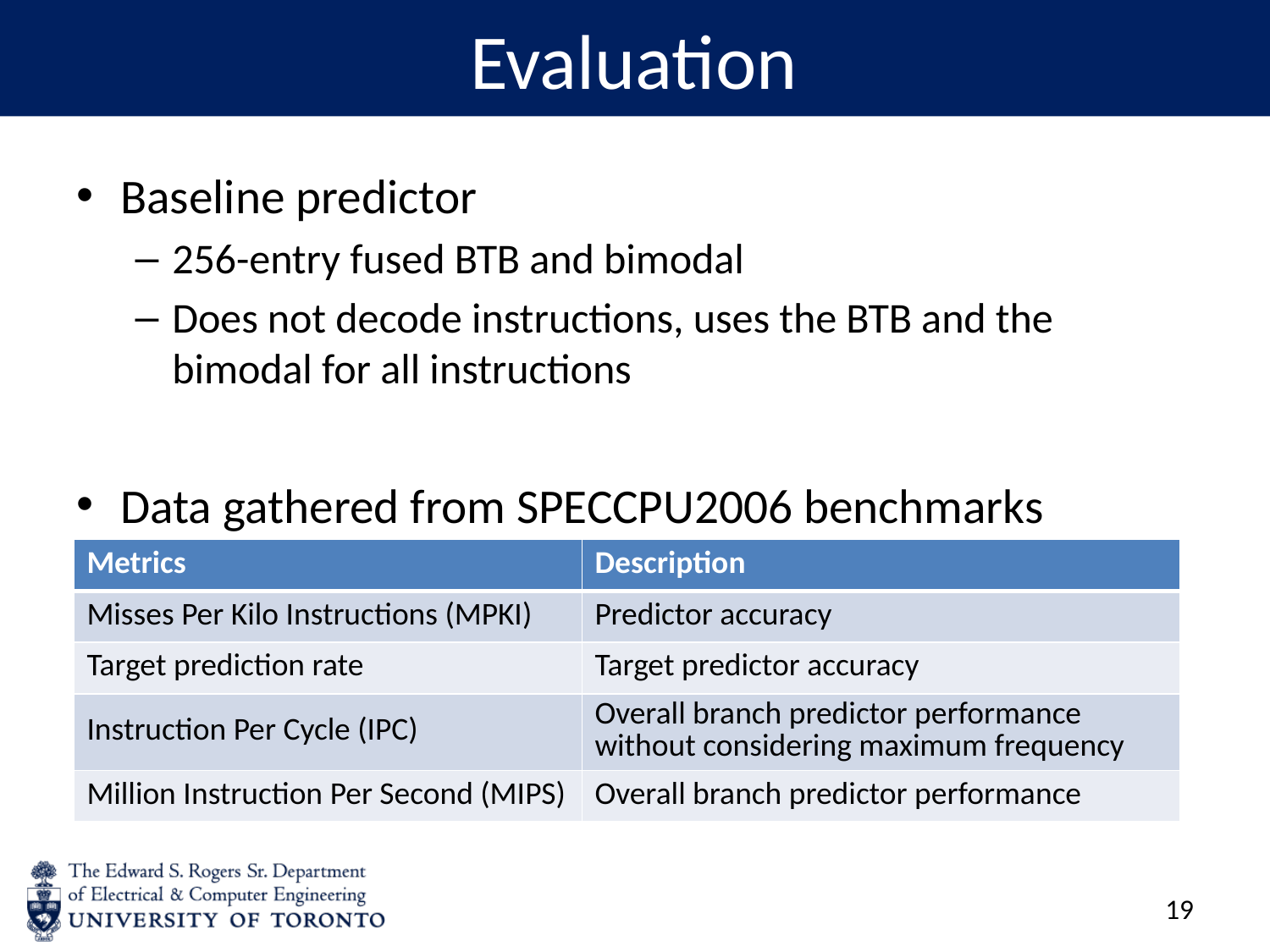

# Evaluation
Baseline predictor
256-entry fused BTB and bimodal
Does not decode instructions, uses the BTB and the bimodal for all instructions

Data gathered from SPECCPU2006 benchmarks

| Metrics | Description |
| --- | --- |
| Misses Per Kilo Instructions (MPKI) | Predictor accuracy |
| Target prediction rate | Target predictor accuracy |
| Instruction Per Cycle (IPC) | Overall branch predictor performance without considering maximum frequency |
| Million Instruction Per Second (MIPS) | Overall branch predictor performance |
19